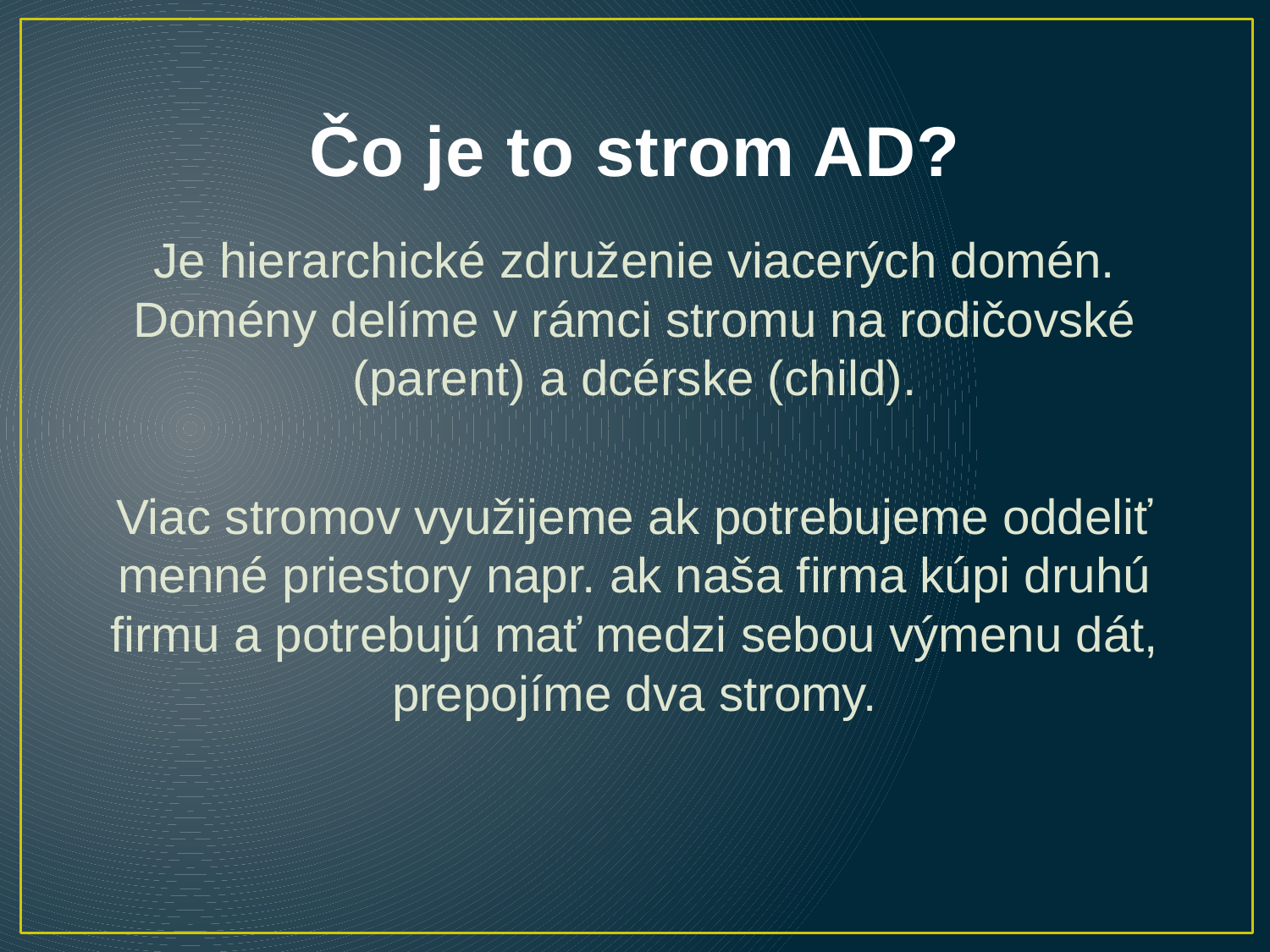

# Čo je to strom AD?
Je hierarchické združenie viacerých domén. Domény delíme v rámci stromu na rodičovské (parent) a dcérske (child).

Viac stromov využijeme ak potrebujeme oddeliť menné priestory napr. ak naša firma kúpi druhú firmu a potrebujú mať medzi sebou výmenu dát, prepojíme dva stromy.